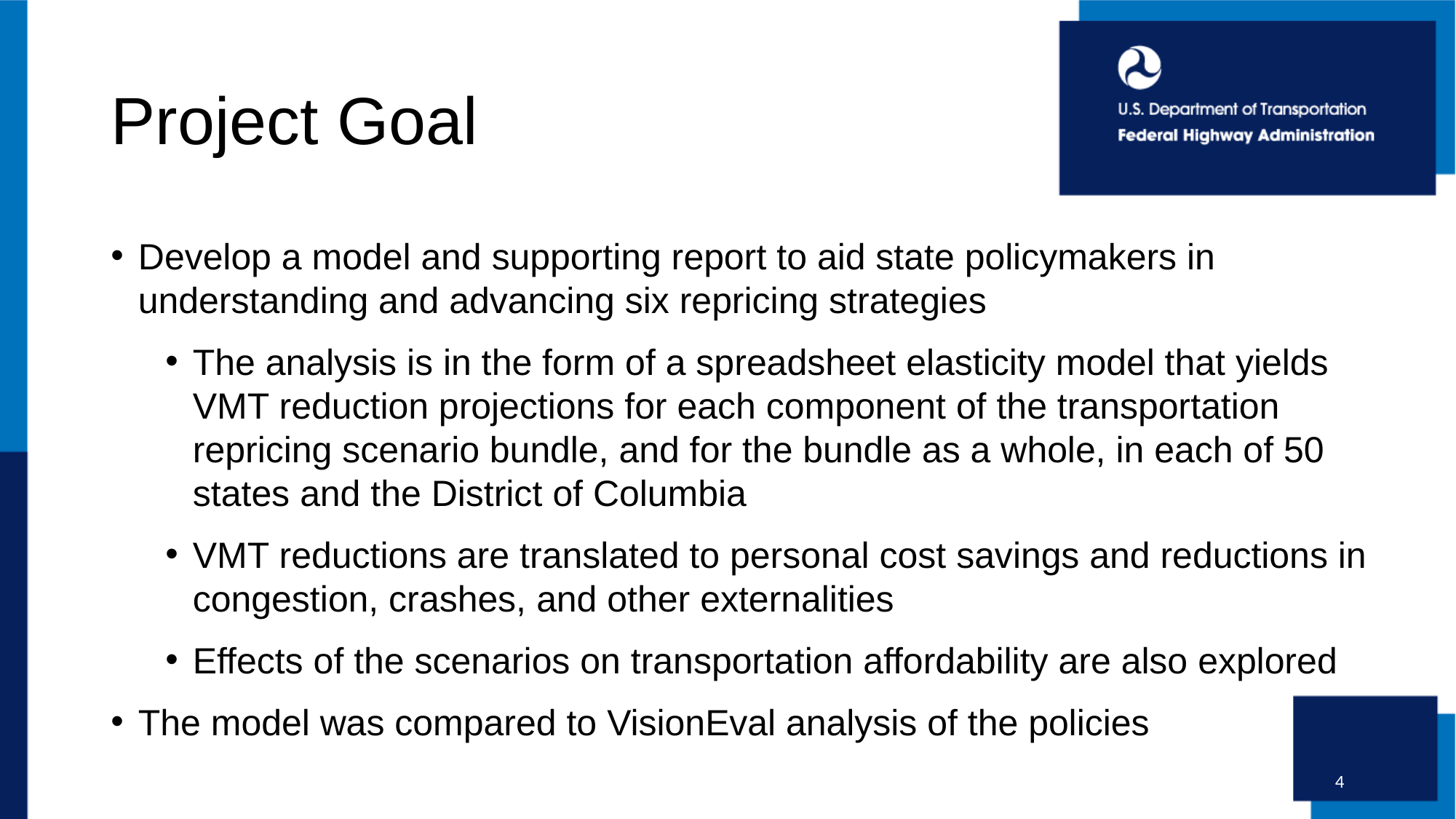

# Project Goal
Develop a model and supporting report to aid state policymakers in understanding and advancing six repricing strategies
The analysis is in the form of a spreadsheet elasticity model that yields VMT reduction projections for each component of the transportation repricing scenario bundle, and for the bundle as a whole, in each of 50 states and the District of Columbia
VMT reductions are translated to personal cost savings and reductions in congestion, crashes, and other externalities​
Effects of the scenarios on transportation affordability are also explored​
The model was compared to VisionEval analysis of the policies
4